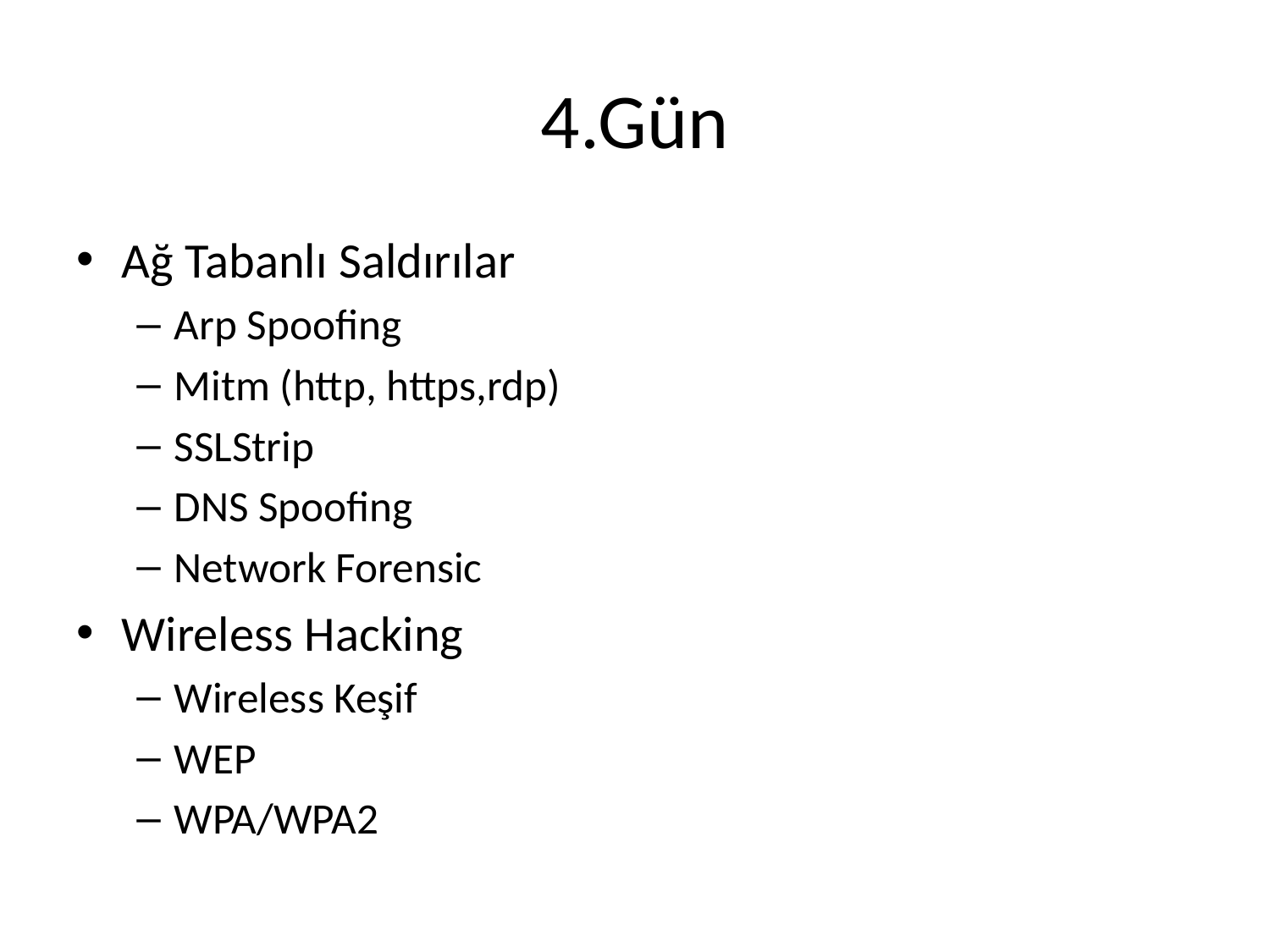

# 4.Gün
Ağ Tabanlı Saldırılar
Arp Spoofing
Mitm (http, https,rdp)
SSLStrip
DNS Spoofing
Network Forensic
Wireless Hacking
Wireless Keşif
WEP
WPA/WPA2